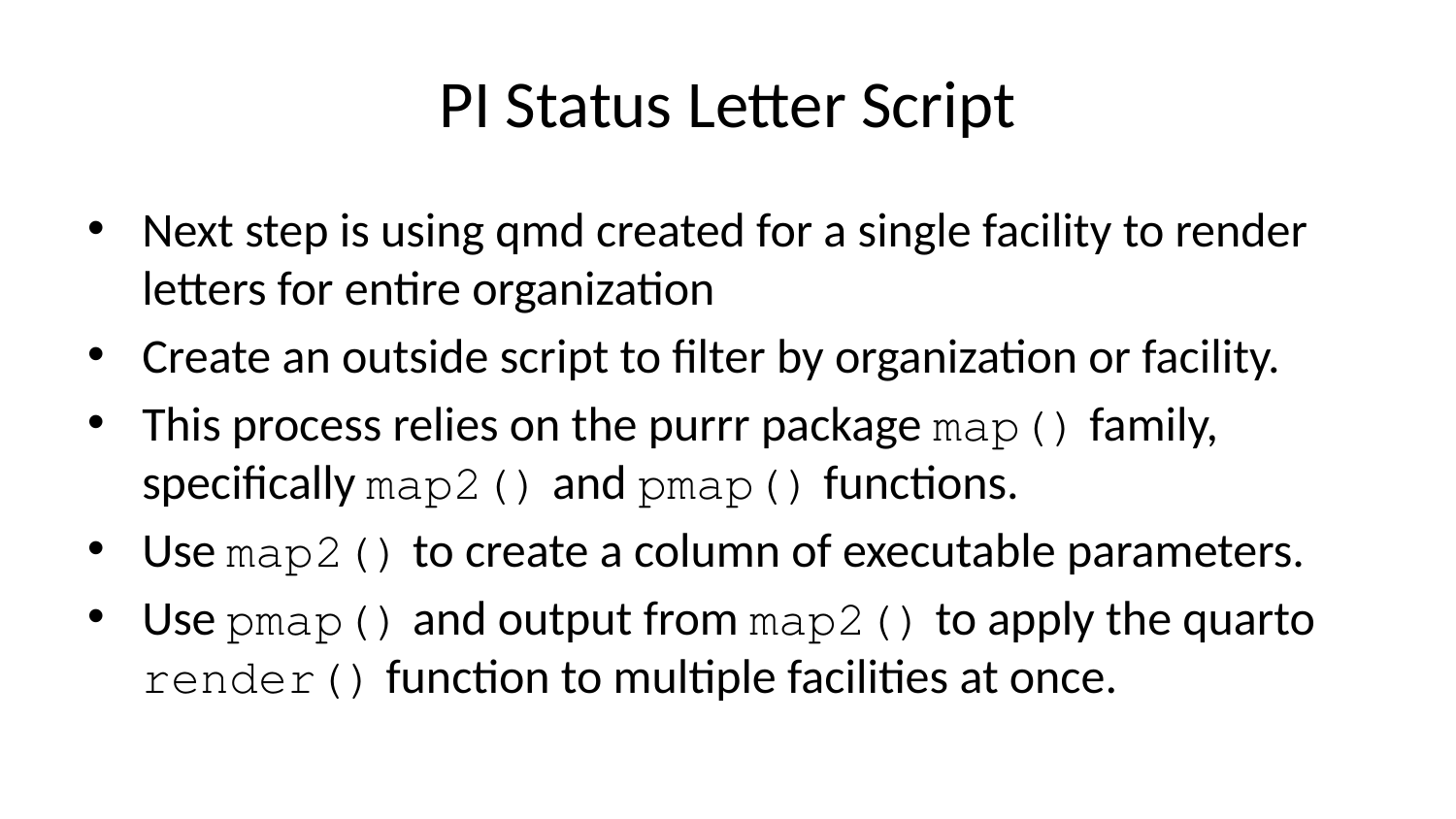

# PI Status Letter Script
Next step is using qmd created for a single facility to render letters for entire organization
Create an outside script to filter by organization or facility.
This process relies on the purrr package map() family, specifically map2() and pmap() functions.
Use map2() to create a column of executable parameters.
Use pmap() and output from map2() to apply the quarto render() function to multiple facilities at once.